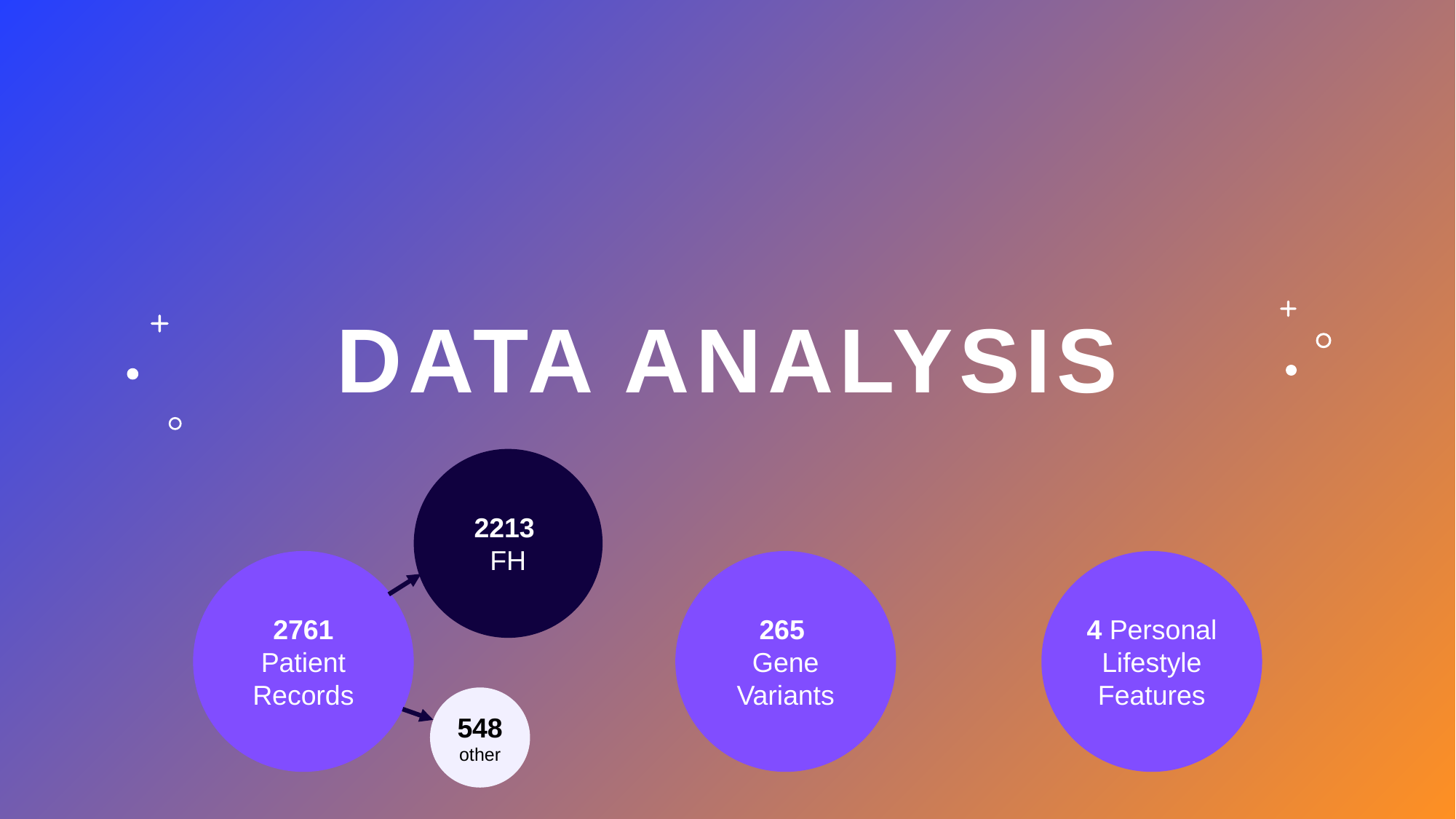

# Data Analysis
2213
FH
2761 Patient Records
265
Gene Variants
4 Personal Lifestyle Features
548
other